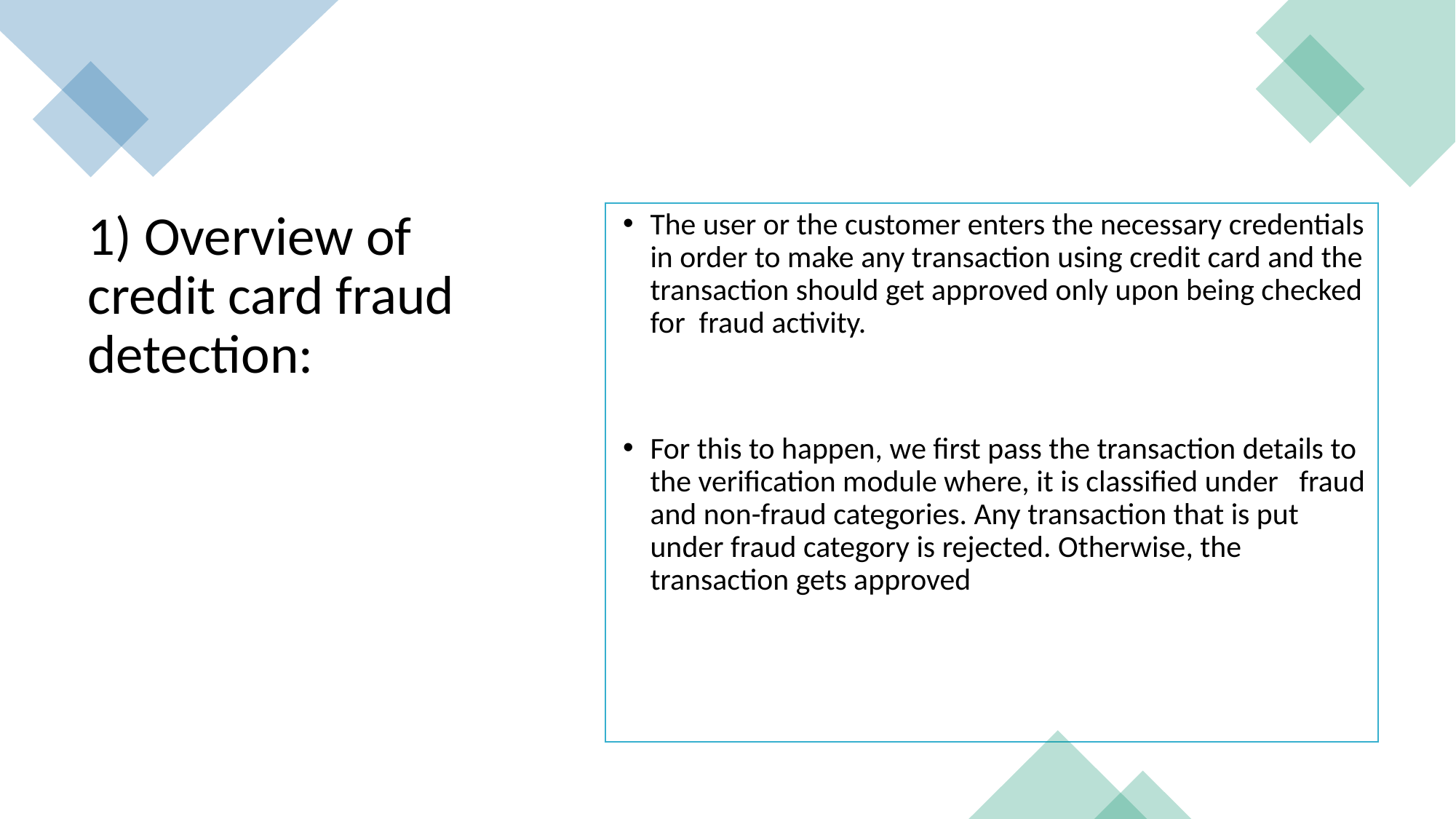

The user or the customer enters the necessary credentials in order to make any transaction using credit card and the transaction should get approved only upon being checked for  fraud activity.

For this to happen, we first pass the transaction details to the verification module where, it is classified under   fraud and non-fraud categories. Any transaction that is put under fraud category is rejected. Otherwise, the transaction gets approved
1) Overview of credit card fraud detection: